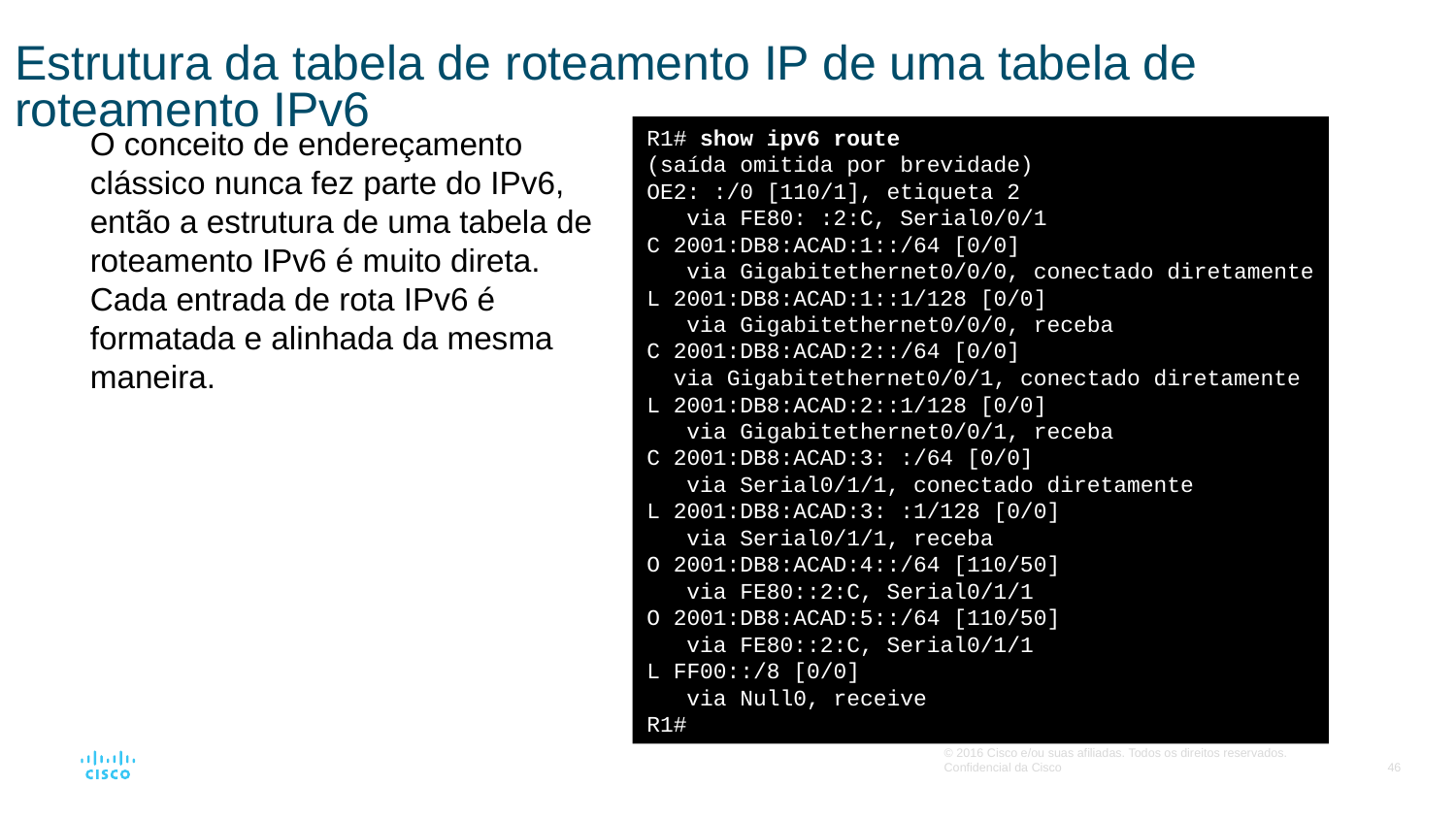

# Estrutura da tabela de roteamento IP de uma tabela de roteamento IPv6
O conceito de endereçamento clássico nunca fez parte do IPv6, então a estrutura de uma tabela de roteamento IPv6 é muito direta. Cada entrada de rota IPv6 é formatada e alinhada da mesma maneira.
R1# show ipv6 route
(saída omitida por brevidade)
OE2: :/0 [110/1], etiqueta 2
   via FE80: :2:C, Serial0/0/1
C 2001:DB8:ACAD:1::/64 [0/0]
   via Gigabitethernet0/0/0, conectado diretamente
L 2001:DB8:ACAD:1::1/128 [0/0]
   via Gigabitethernet0/0/0, receba
C 2001:DB8:ACAD:2::/64 [0/0]
  via Gigabitethernet0/0/1, conectado diretamente
L 2001:DB8:ACAD:2::1/128 [0/0]
   via Gigabitethernet0/0/1, receba
C 2001:DB8:ACAD:3: :/64 [0/0]
   via Serial0/1/1, conectado diretamente
L 2001:DB8:ACAD:3: :1/128 [0/0]
   via Serial0/1/1, receba
O 2001:DB8:ACAD:4::/64 [110/50]
   via FE80::2:C, Serial0/1/1
O 2001:DB8:ACAD:5::/64 [110/50]
   via FE80::2:C, Serial0/1/1
L FF00::/8 [0/0]
   via Null0, receive
R1#